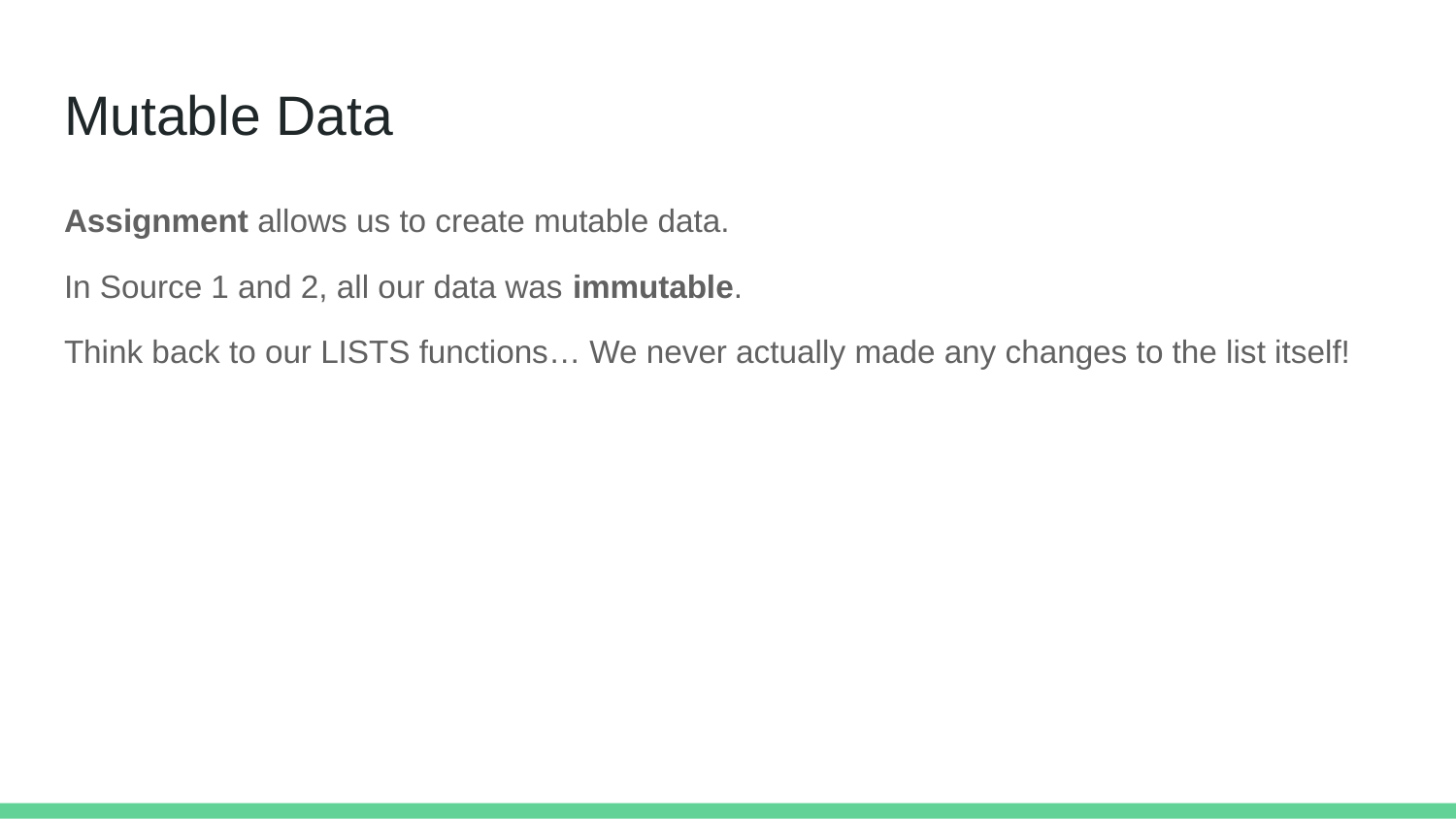

# Mutable Data
Assignment allows us to create mutable data.
In Source 1 and 2, all our data was immutable.
Think back to our LISTS functions… We never actually made any changes to the list itself!